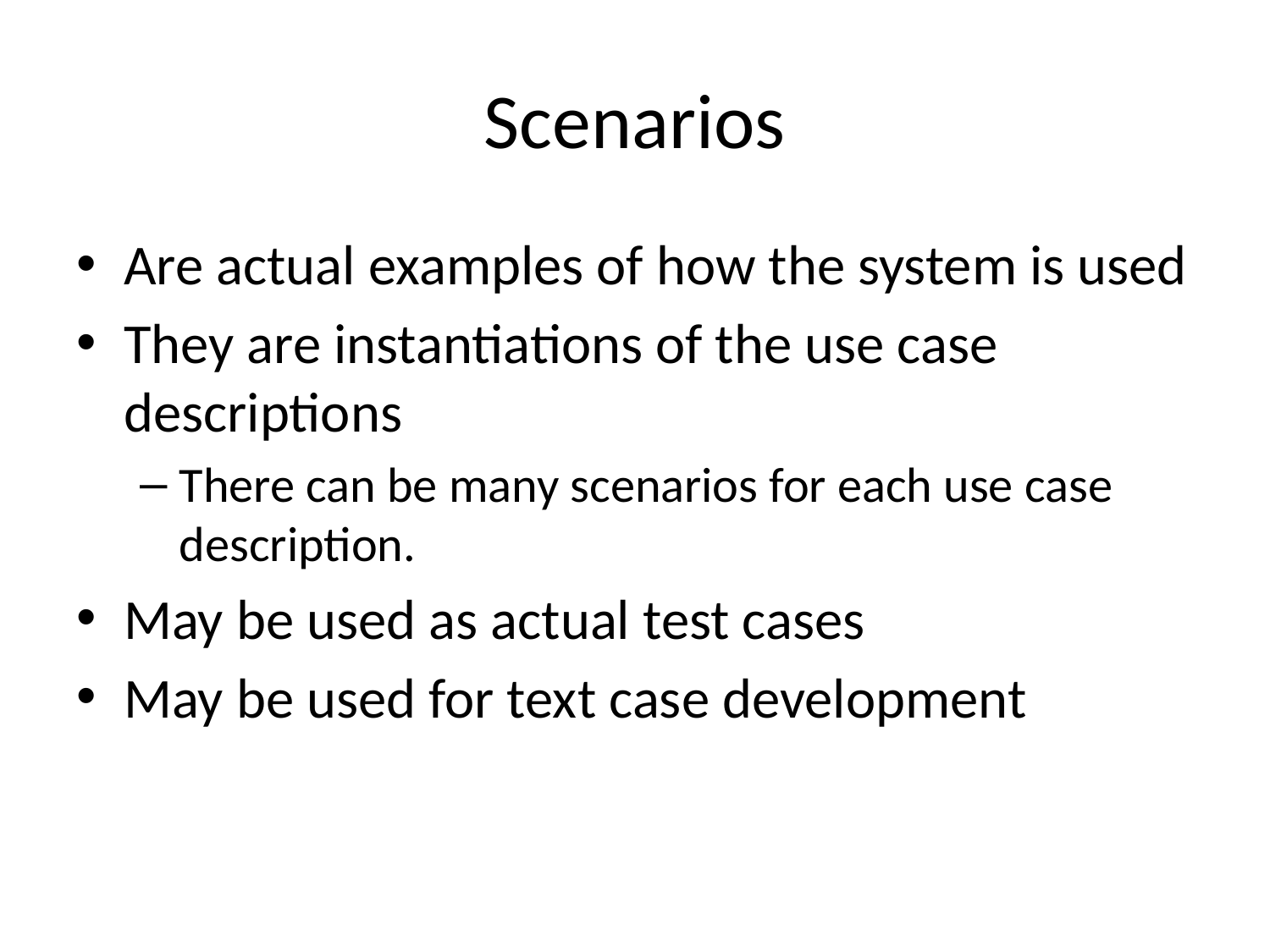

# Scenarios
Are actual examples of how the system is used
They are instantiations of the use case descriptions
There can be many scenarios for each use case description.
May be used as actual test cases
May be used for text case development